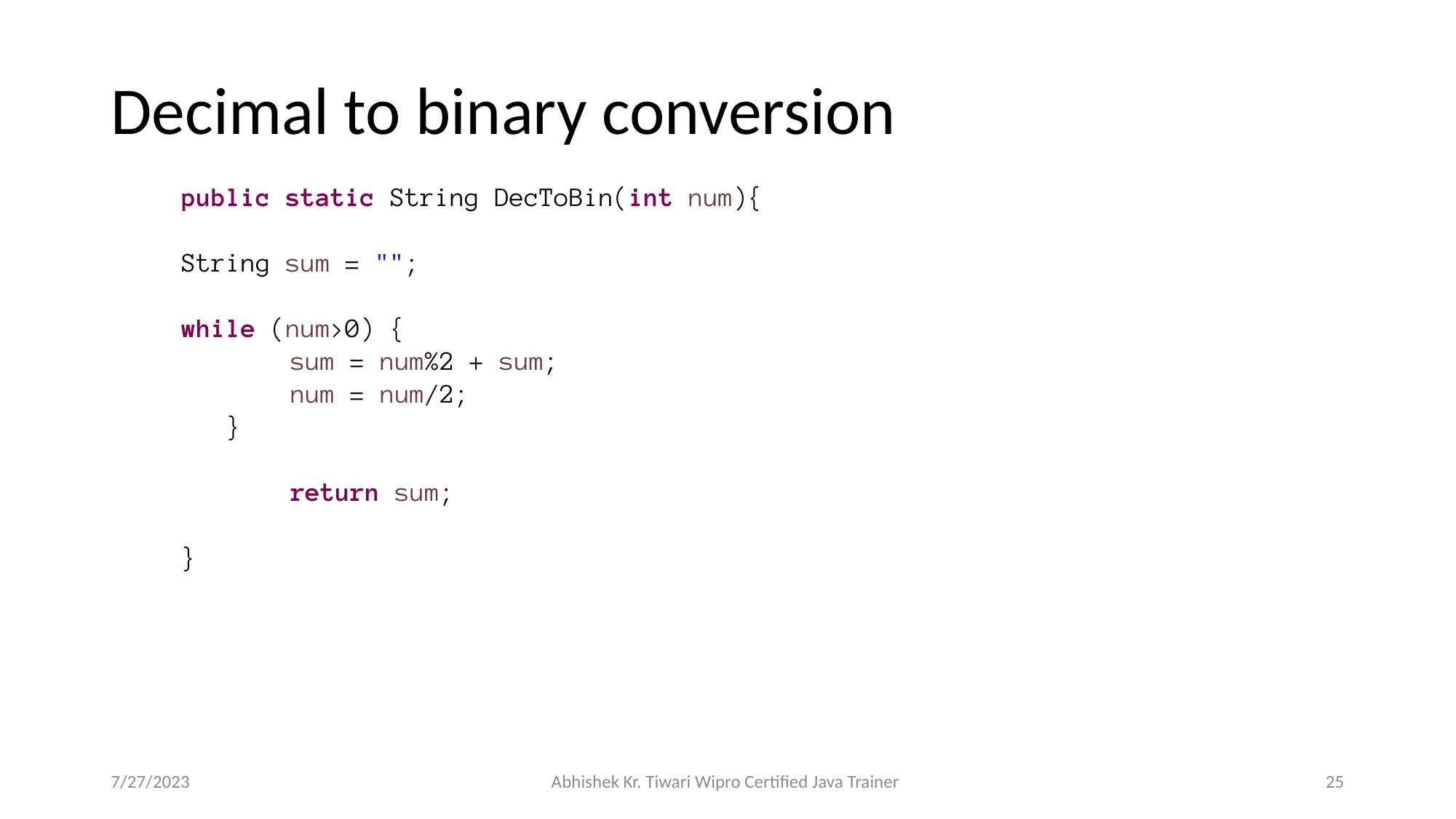

# Decimal to binary conversion
public static String DecToBin(int num){

String sum = "";

while (num>0) {
	sum = num%2 + sum;
	num = num/2;
   }

	return sum;

}
7/27/2023
Abhishek Kr. Tiwari Wipro Certified Java Trainer
25